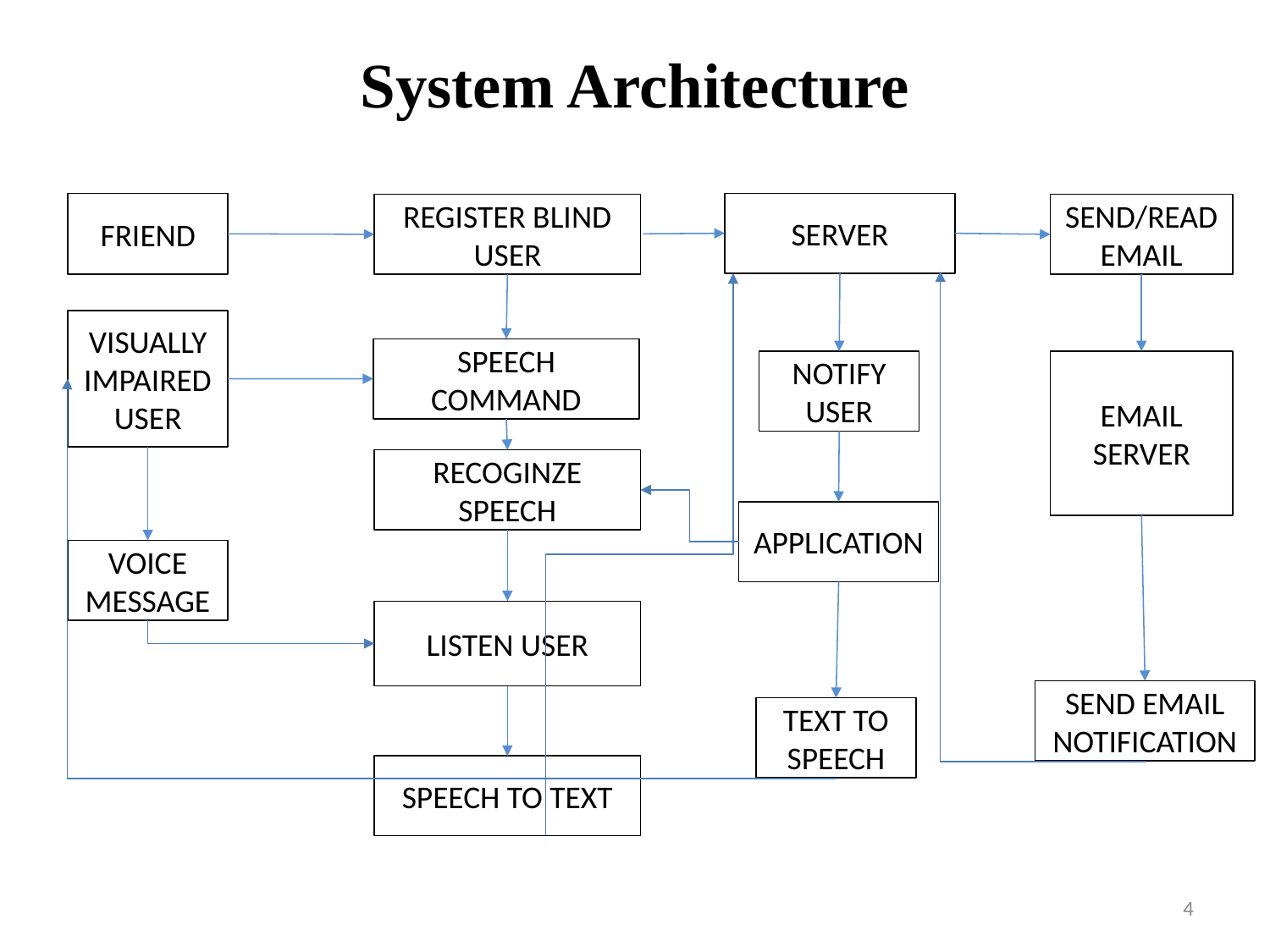

# System Architecture
FRIEND
SERVER
REGISTER BLIND USER
SEND/READ EMAIL
VISUALLY IMPAIRED USER
SPEECH COMMAND
NOTIFY USER
EMAIL SERVER
RECOGINZE SPEECH
APPLICATION
VOICE MESSAGE
LISTEN USER
SEND EMAIL NOTIFICATION
TEXT TO SPEECH
SPEECH TO TEXT
4